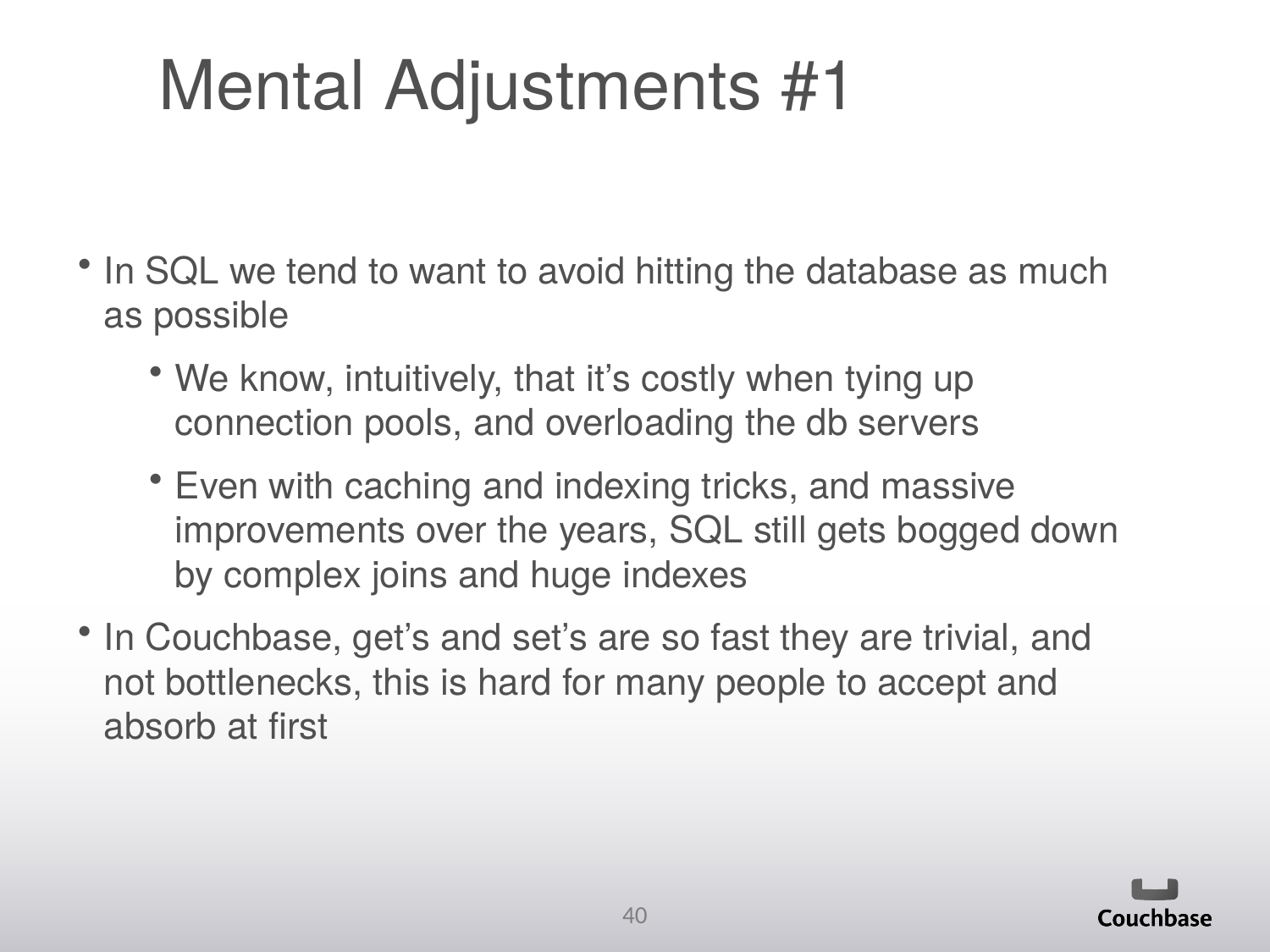

Mental Adjustments #1
In SQL we tend to want to avoid hitting the database as much as possible
We know, intuitively, that it’s costly when tying up connection pools, and overloading the db servers
Even with caching and indexing tricks, and massive improvements over the years, SQL still gets bogged down by complex joins and huge indexes
In Couchbase, get’s and set’s are so fast they are trivial, and not bottlenecks, this is hard for many people to accept and absorb at first